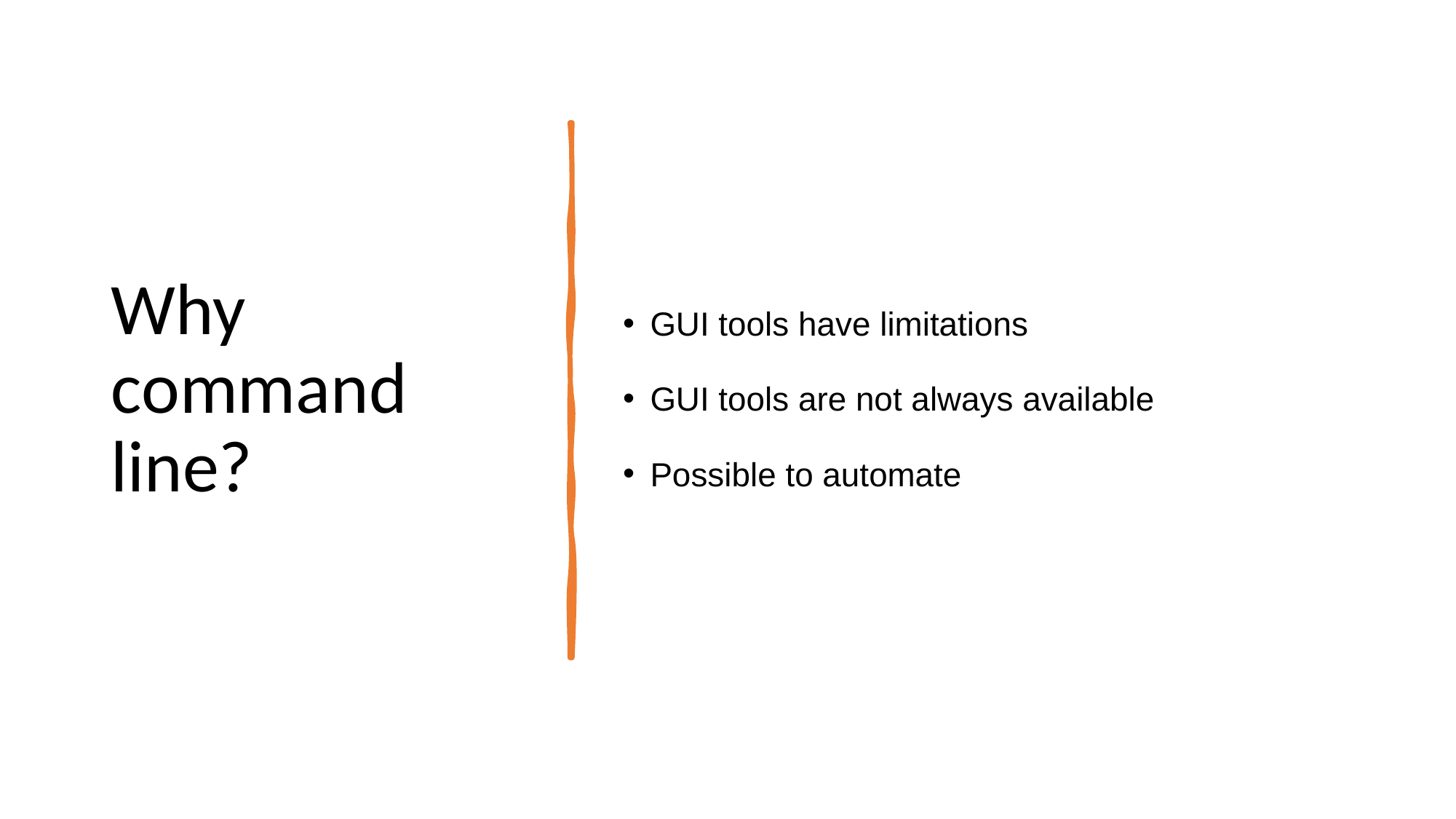

GUI tools have limitations
GUI tools are not always available
Possible to automate
# Why command line?